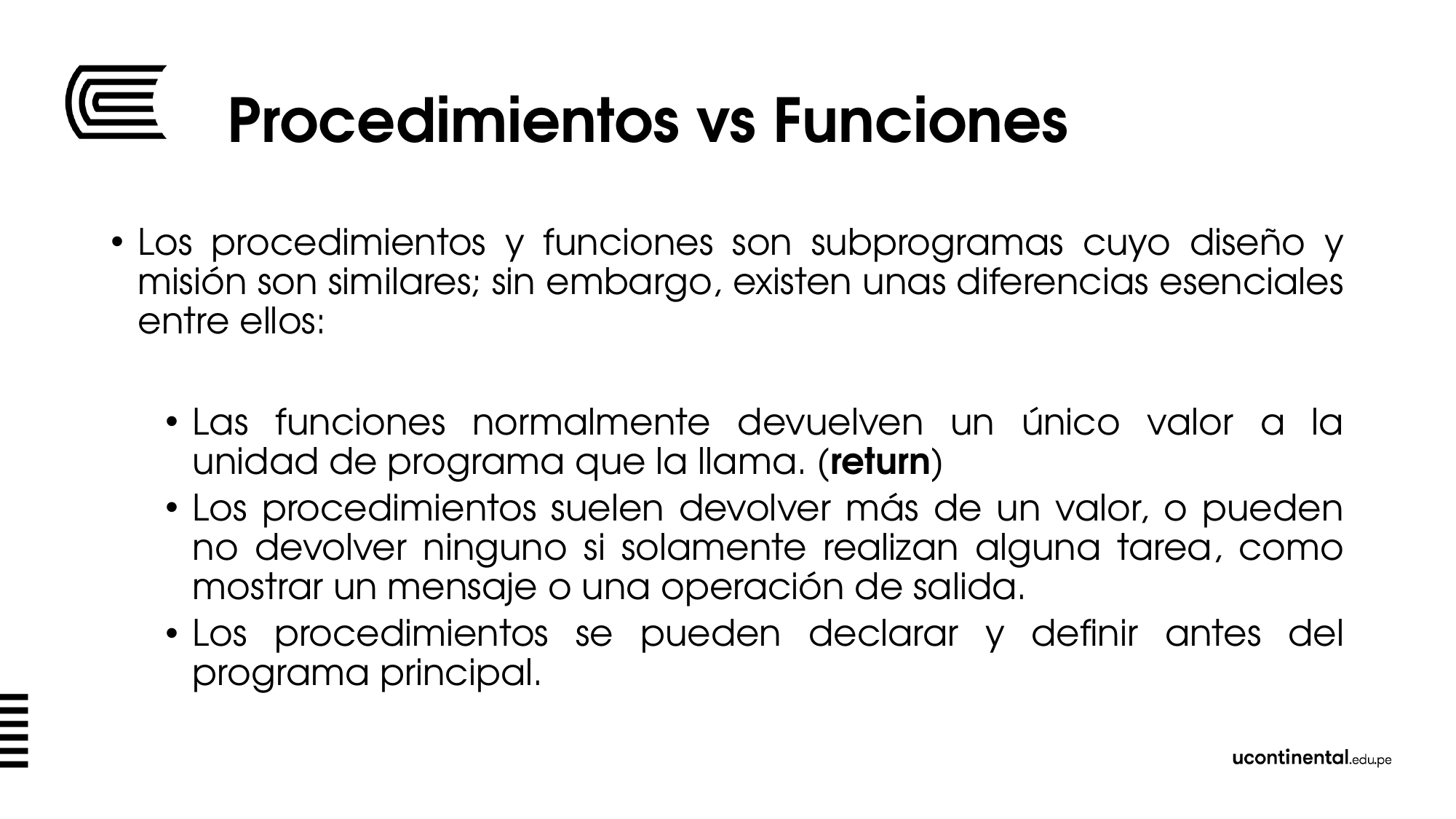

# Procedimientos vs Funciones
Los procedimientos y funciones son subprogramas cuyo diseño y misión son similares; sin embargo, existen unas diferencias esenciales entre ellos:

Las funciones normalmente devuelven un único valor a la unidad de programa que la llama. (return)
Los procedimientos suelen devolver más de un valor, o pueden no devolver ninguno si solamente realizan alguna tarea, como mostrar un mensaje o una operación de salida.
Los procedimientos se pueden declarar y definir antes del programa principal.